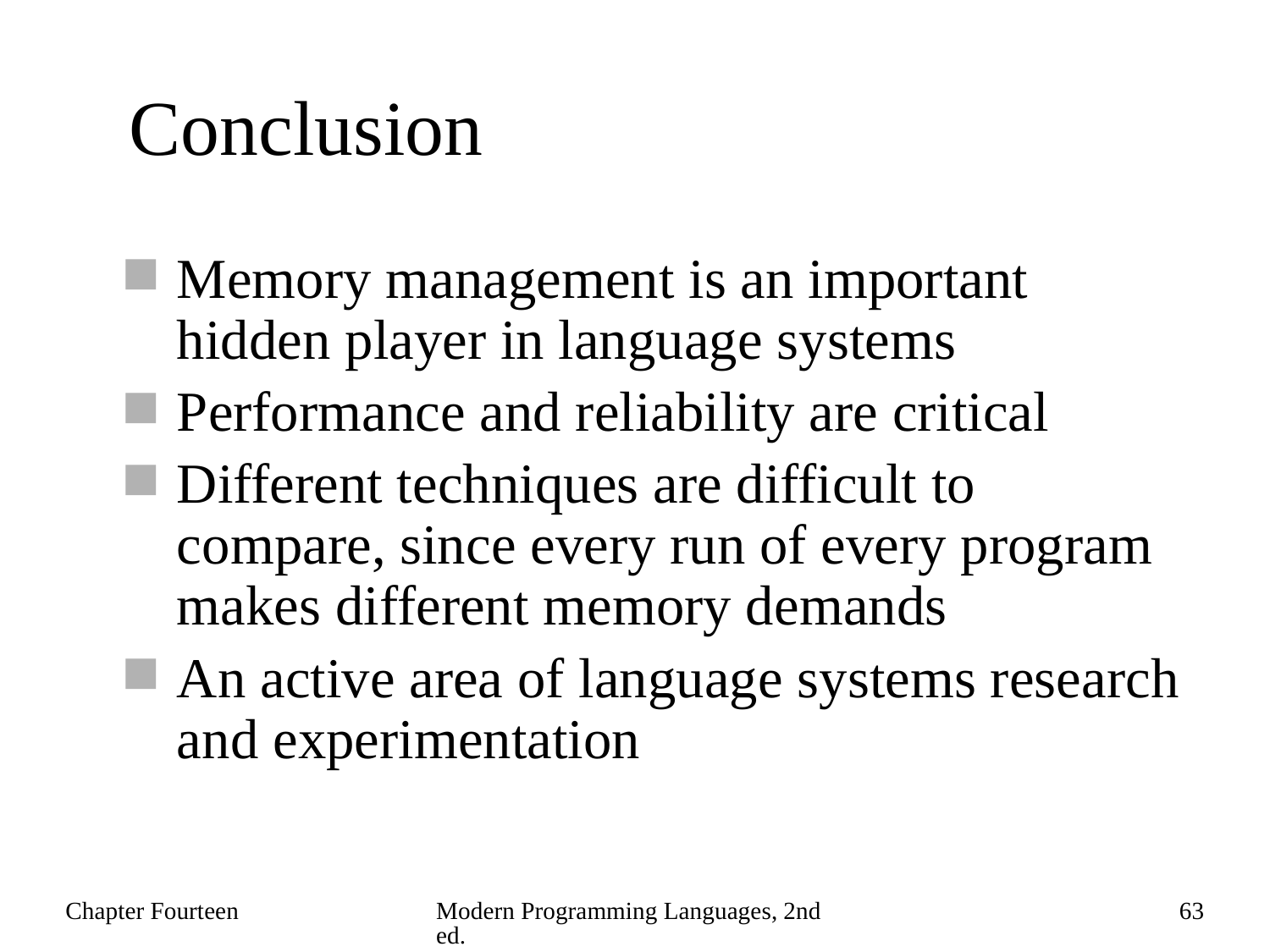

# Conclusion
Memory management is an important hidden player in language systems
Performance and reliability are critical
Different techniques are difficult to compare, since every run of every program makes different memory demands
An active area of language systems research and experimentation
Chapter Fourteen
Modern Programming Languages, 2nd ed.
63